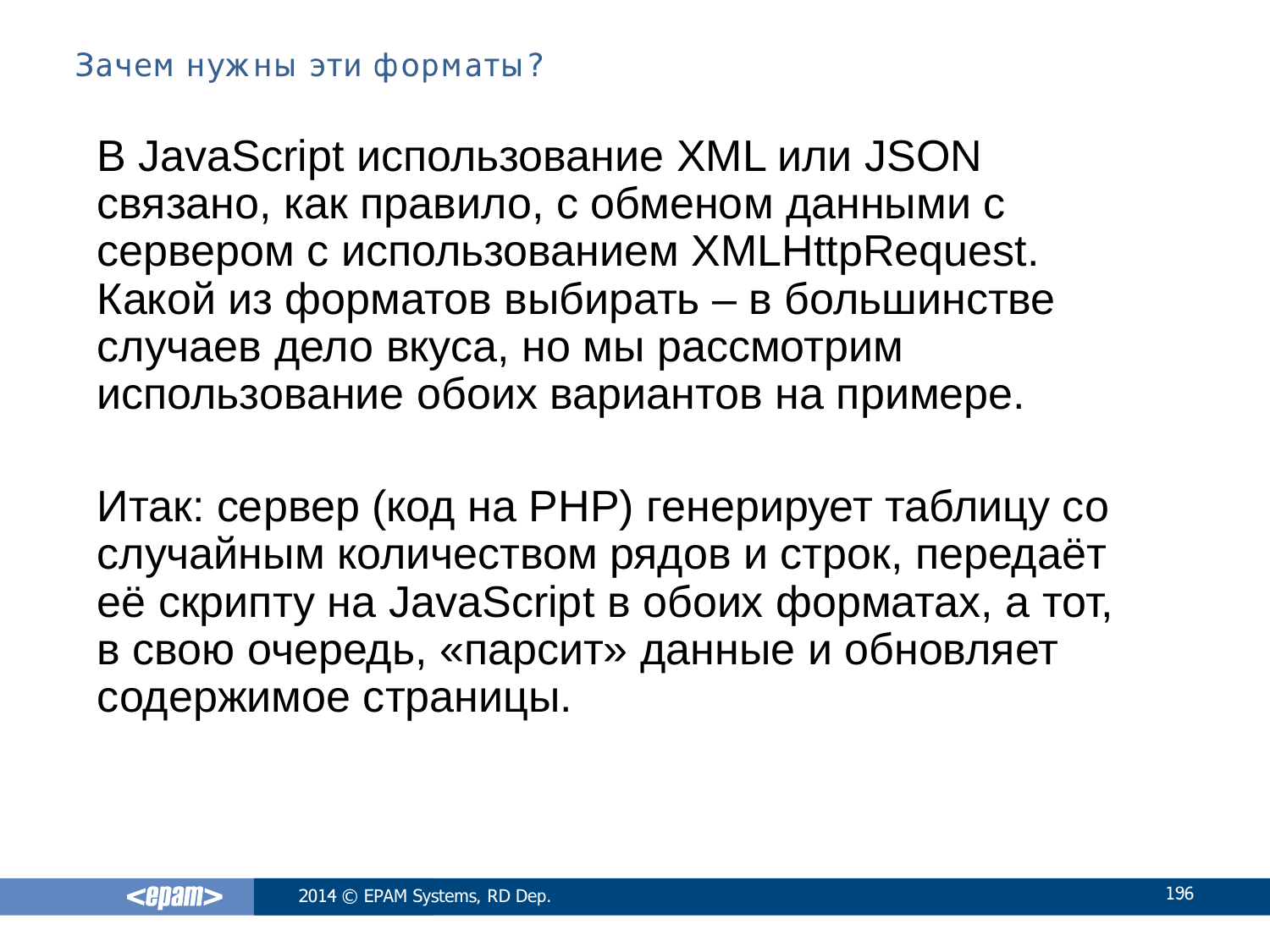

# Зачем нужны эти форматы?
В JavaScript использование XML или JSON связано, как правило, с обменом данными с сервером с использованием XMLHttpRequest. Какой из форматов выбирать – в большинстве случаев дело вкуса, но мы рассмотрим использование обоих вариантов на примере.

Итак: сервер (код на PHP) генерирует таблицу со случайным количеством рядов и строк, передаёт её скрипту на JavaScript в обоих форматах, а тот, в свою очередь, «парсит» данные и обновляет содержимое страницы.
196
2014 © EPAM Systems, RD Dep.